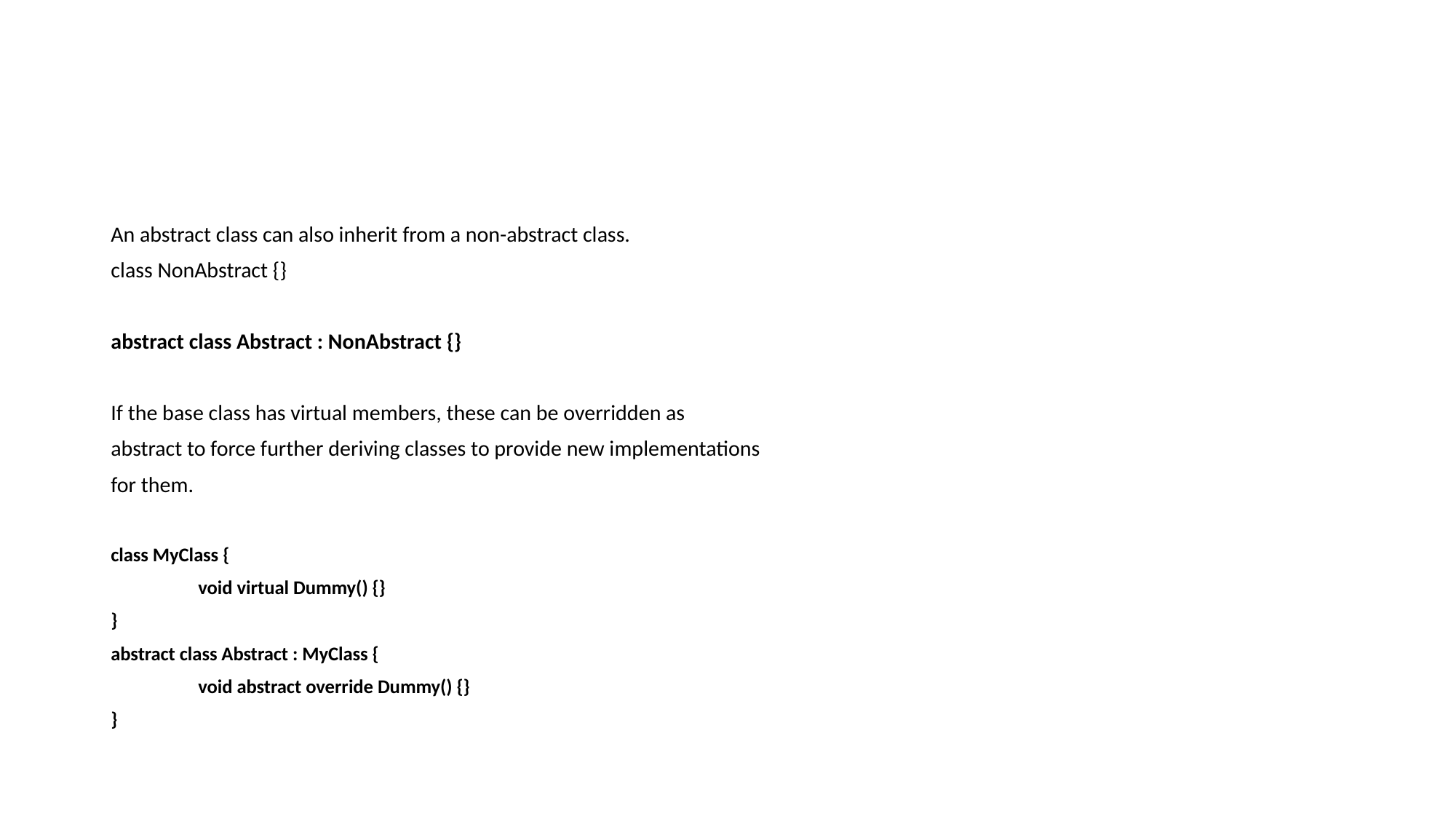

#
An abstract class can also inherit from a non-abstract class.
class NonAbstract {}

abstract class Abstract : NonAbstract {}

If the base class has virtual members, these can be overridden as
abstract to force further deriving classes to provide new implementations
for them.

class MyClass {
	void virtual Dummy() {}
}
abstract class Abstract : MyClass {
	void abstract override Dummy() {}
}